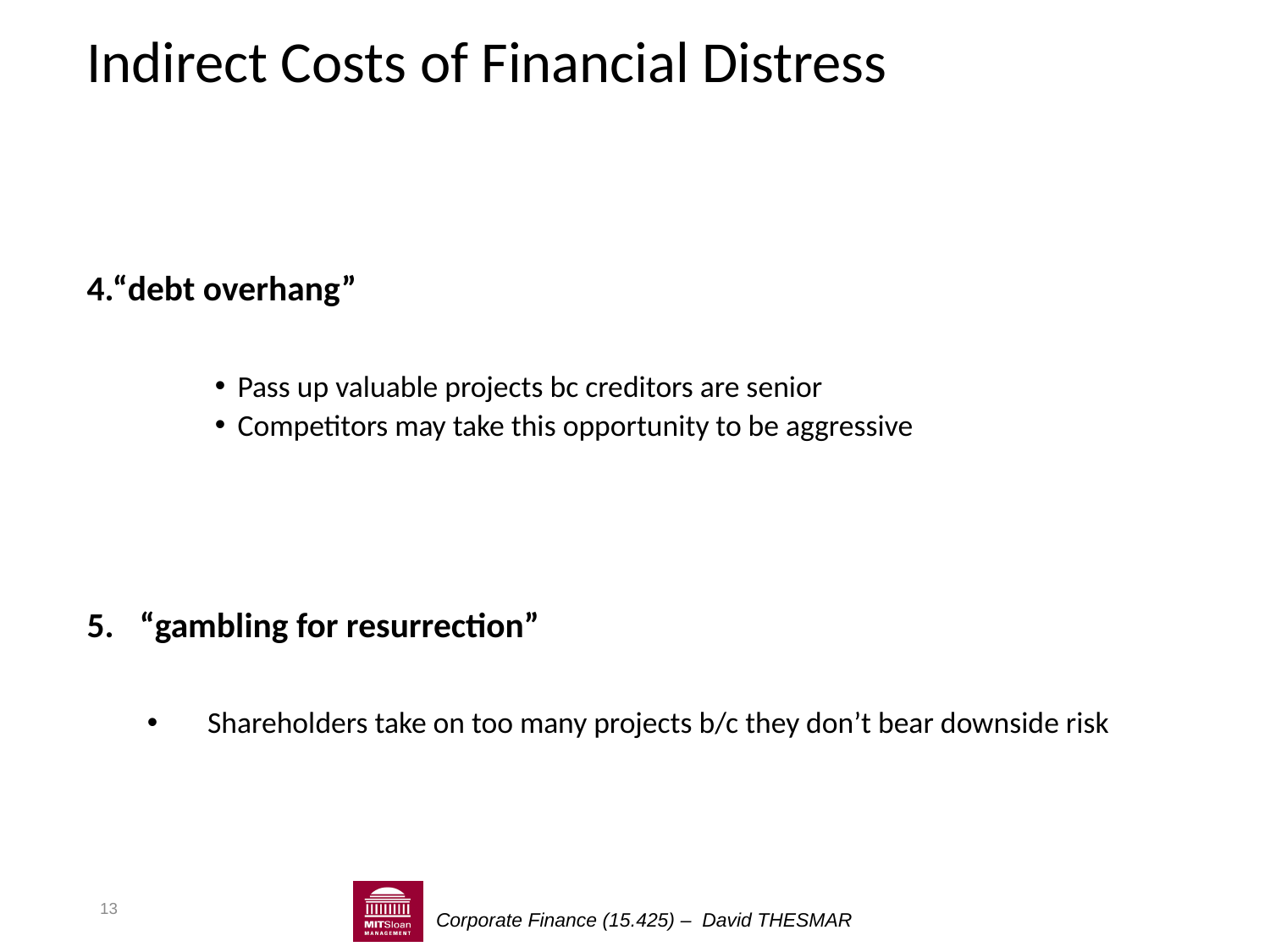

# Indirect Costs of Financial Distress

“debt overhang”

Pass up valuable projects bc creditors are senior
Competitors may take this opportunity to be aggressive

“gambling for resurrection”

Shareholders take on too many projects b/c they don’t bear downside risk
13